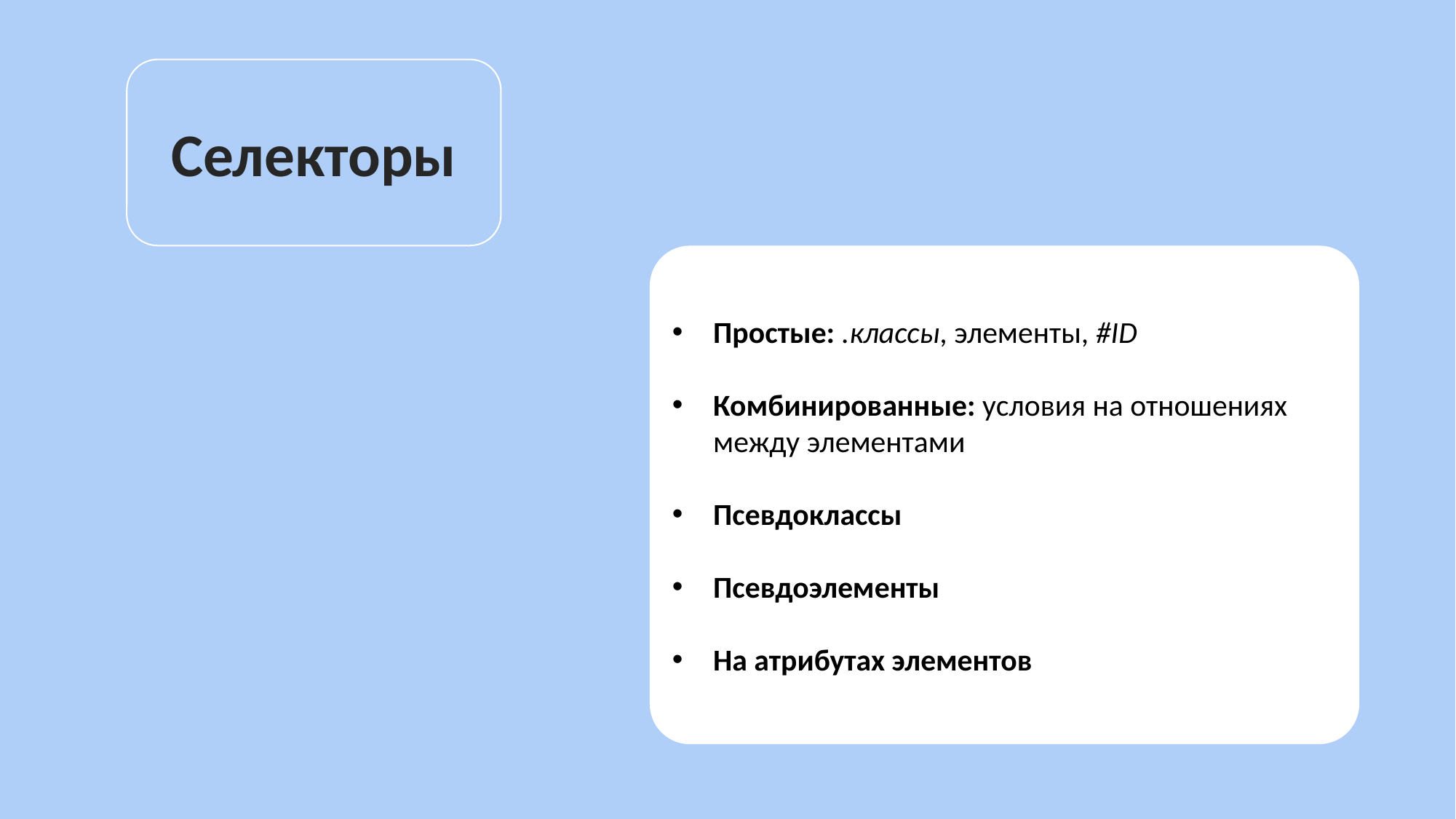

Селекторы
Простые: .классы, элементы, #ID

Комбинированные: условия на отношениях между элементами

Псевдоклассы

Псевдоэлементы

На атрибутах элементов